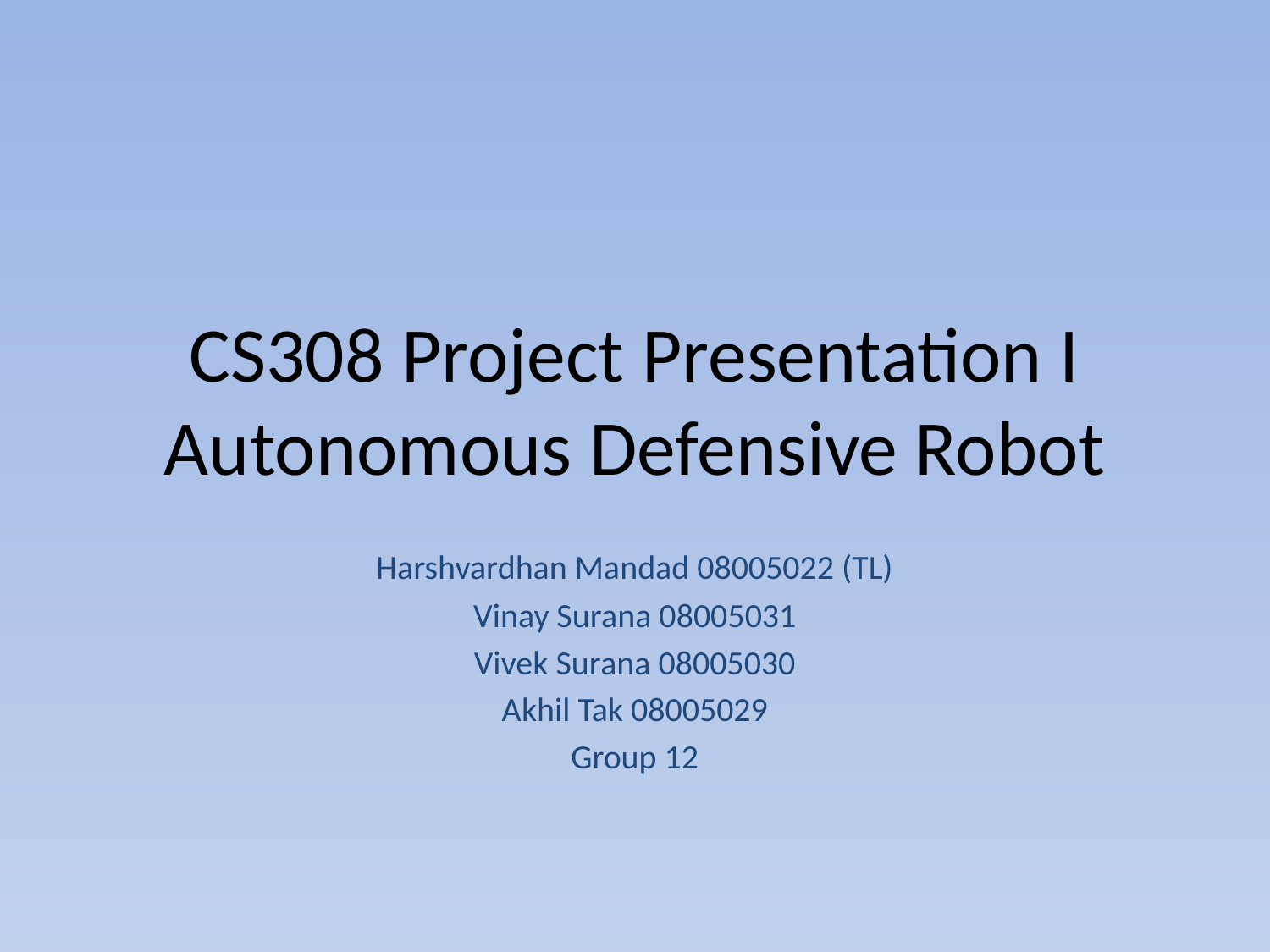

# CS308 Project Presentation I Autonomous Defensive Robot
Harshvardhan Mandad 08005022 (TL)
Vinay Surana 08005031
Vivek Surana 08005030
Akhil Tak 08005029
Group 12